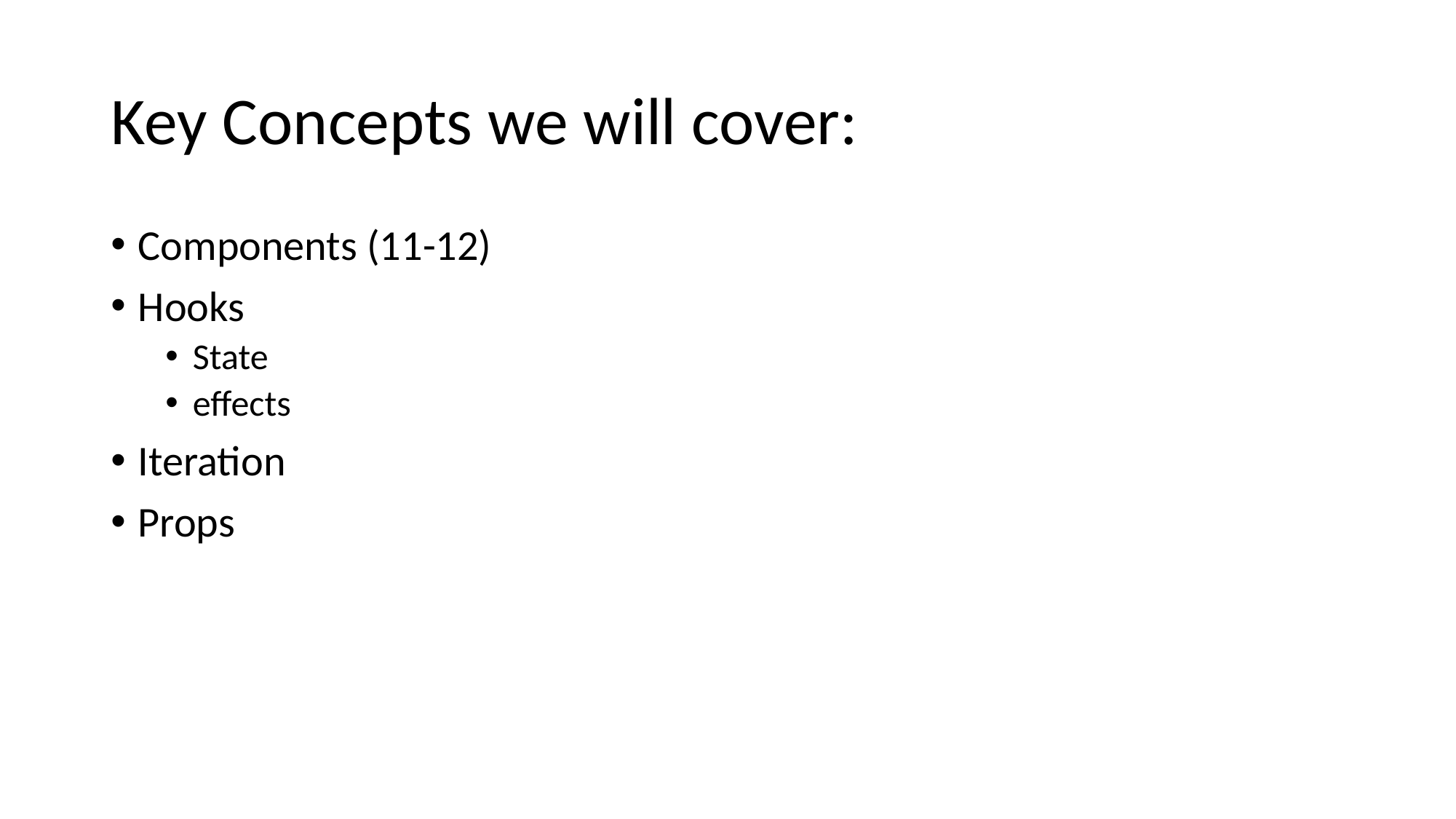

# Key Concepts we will cover:
Components (11-12)
Hooks
State
effects
Iteration
Props